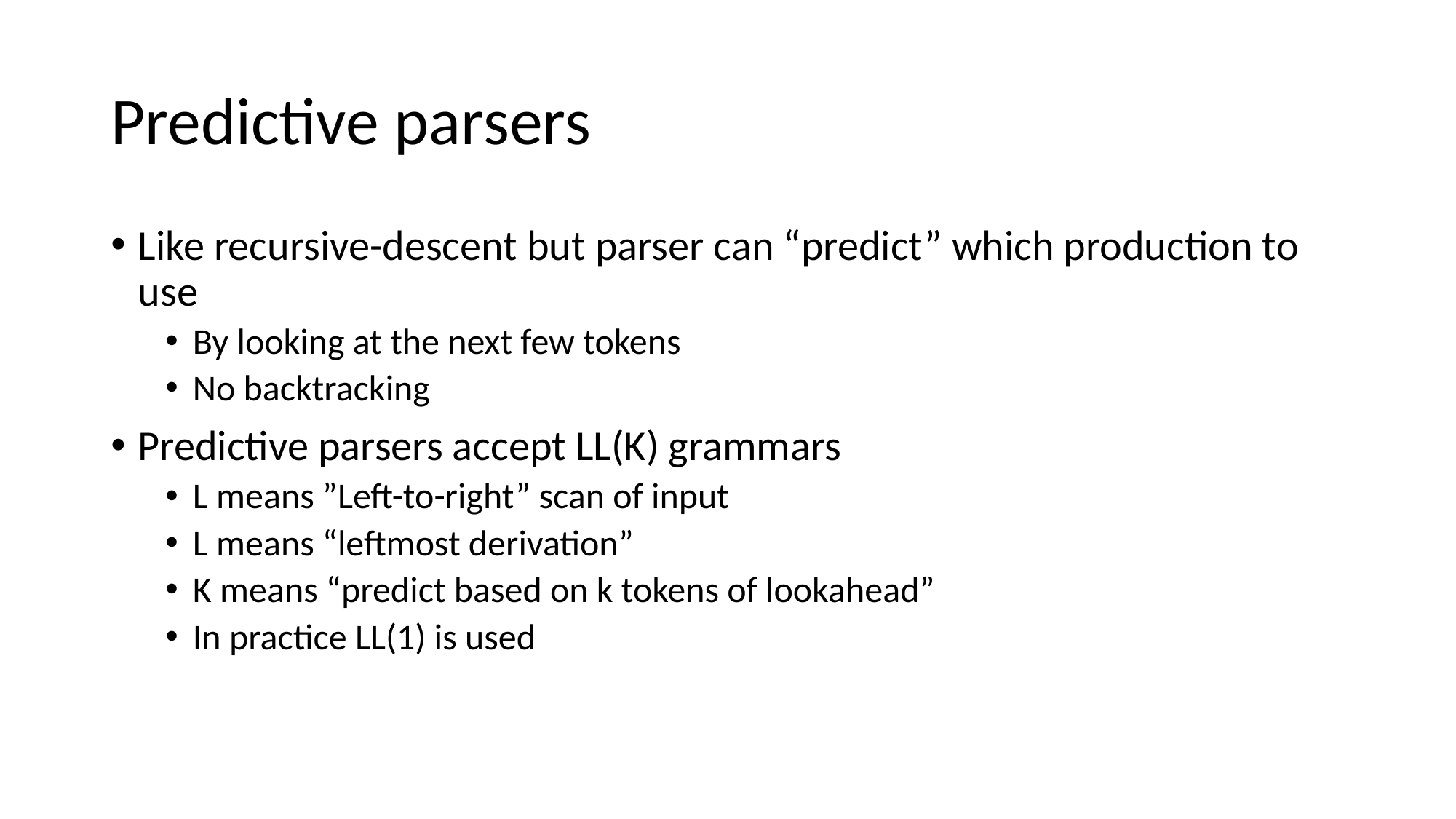

# Predictive parsers
Like recursive-descent but parser can “predict” which production to use
By looking at the next few tokens
No backtracking
Predictive parsers accept LL(K) grammars
L means ”Left-to-right” scan of input
L means “leftmost derivation”
K means “predict based on k tokens of lookahead”
In practice LL(1) is used